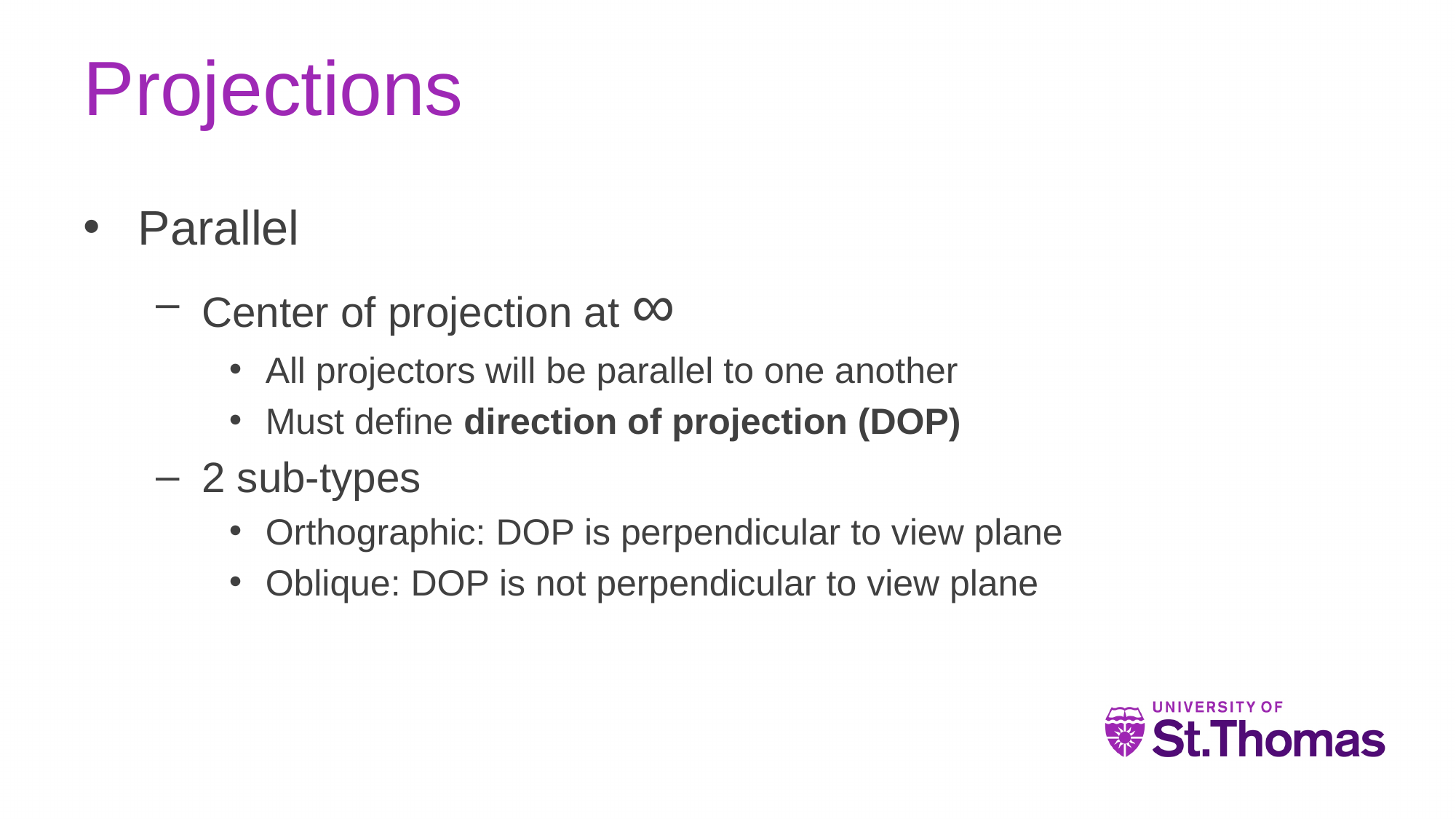

# Projections
Parallel
Center of projection at ∞
All projectors will be parallel to one another
Must define direction of projection (DOP)
2 sub-types
Orthographic: DOP is perpendicular to view plane
Oblique: DOP is not perpendicular to view plane